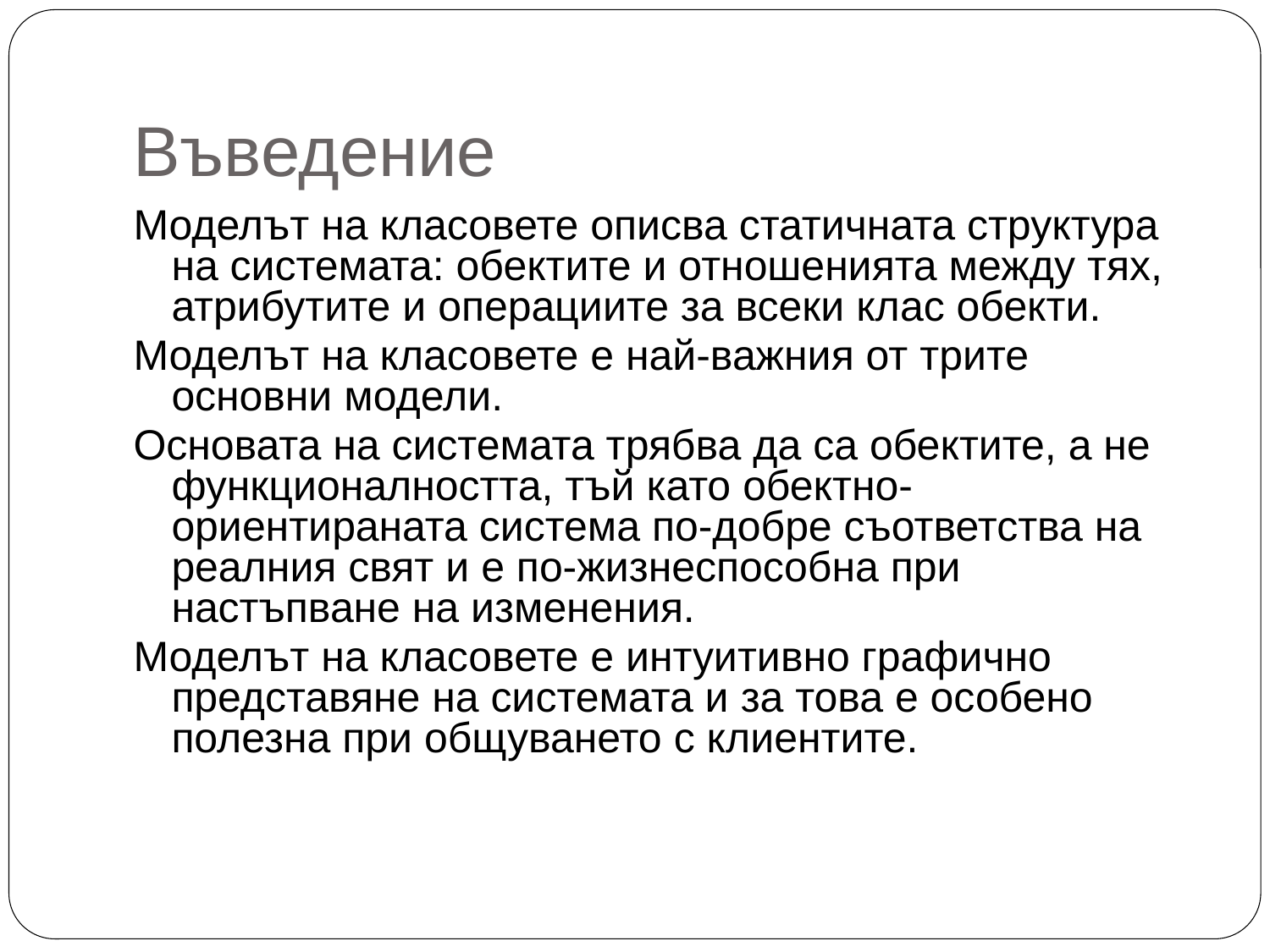

# Въведение
Моделът на класовете описва статичната структура на системата: обектите и отношенията между тях, атрибутите и операциите за всеки клас обекти.
Моделът на класовете е най-важния от трите основни модели.
Основата на системата трябва да са обектите, а не функционалността, тъй като обектно-ориентираната система по-добре съответства на реалния свят и е по-жизнеспособна при настъпване на изменения.
Моделът на класовете е интуитивно графично представяне на системата и за това е особено полезна при общуването с клиентите.